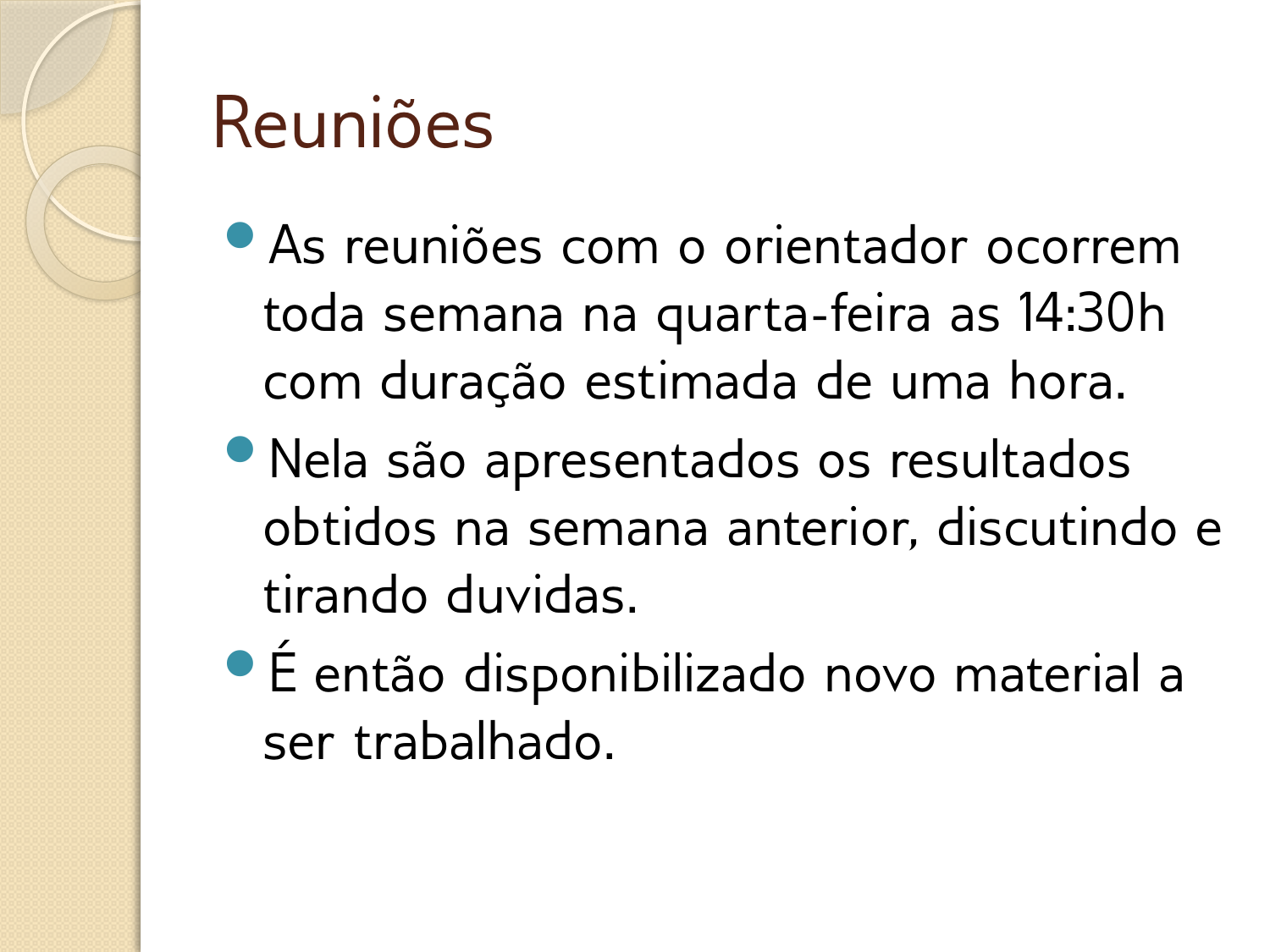

# Reuniões
As reuniões com o orientador ocorrem toda semana na quarta-feira as 14:30h com duração estimada de uma hora.
Nela são apresentados os resultados obtidos na semana anterior, discutindo e tirando duvidas.
É então disponibilizado novo material a ser trabalhado.